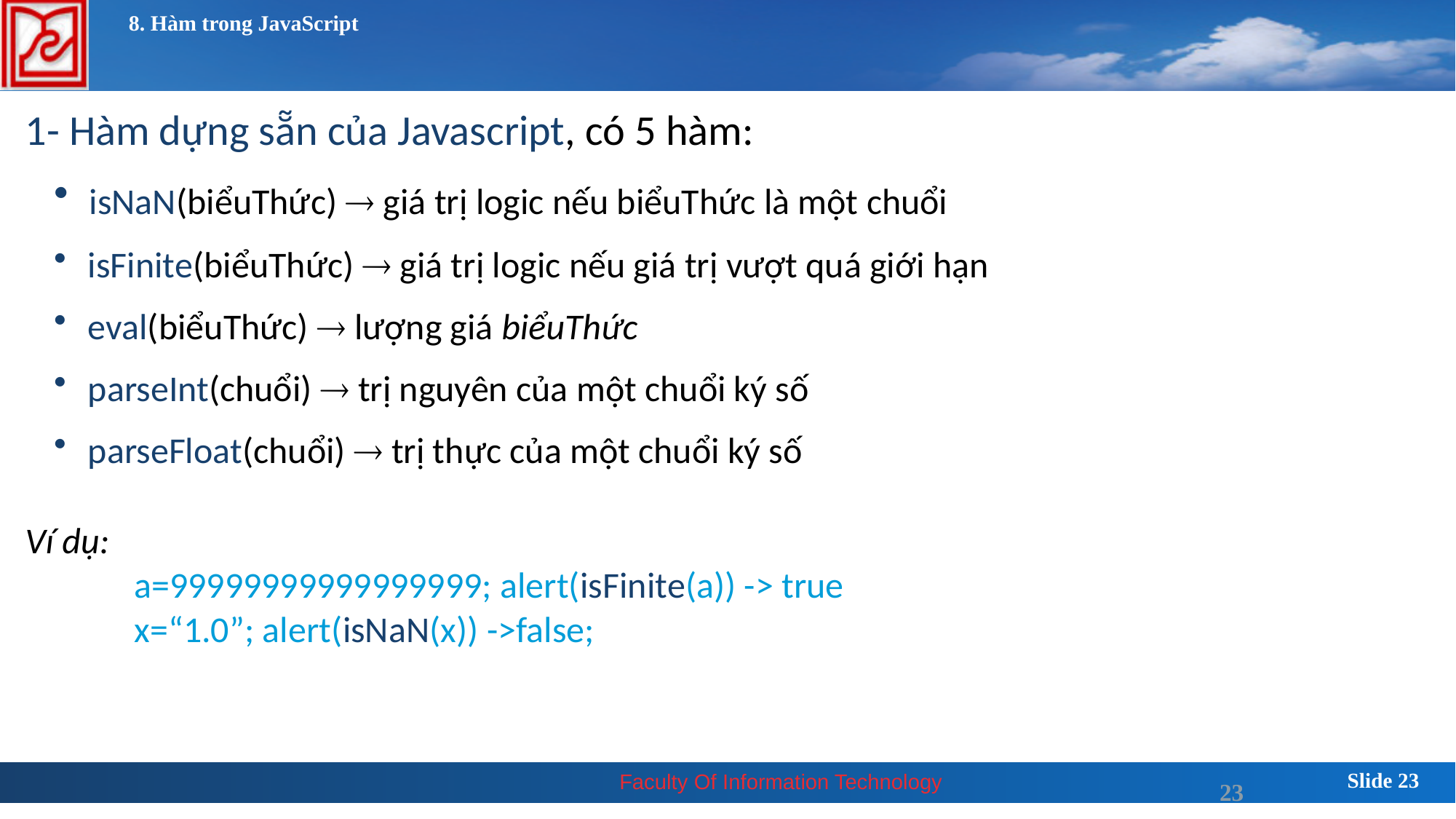

# 8. Hàm trong JavaScript
1- Hàm dựng sẵn của Javascript, có 5 hàm:
 isNaN(biểuThức) → giá trị logic nếu biểuThức là một chuổi
 isFinite(biểuThức) → giá trị logic nếu giá trị vượt quá giới hạn
 eval(biểuThức) → lượng giá biểuThức
 parseInt(chuổi) → trị nguyên của một chuổi ký số
 parseFloat(chuổi) → trị thực của một chuổi ký số

Ví dụ:
	a=99999999999999999; alert(isFinite(a)) -> true
	x=“1.0”; alert(isNaN(x)) ->false;

23